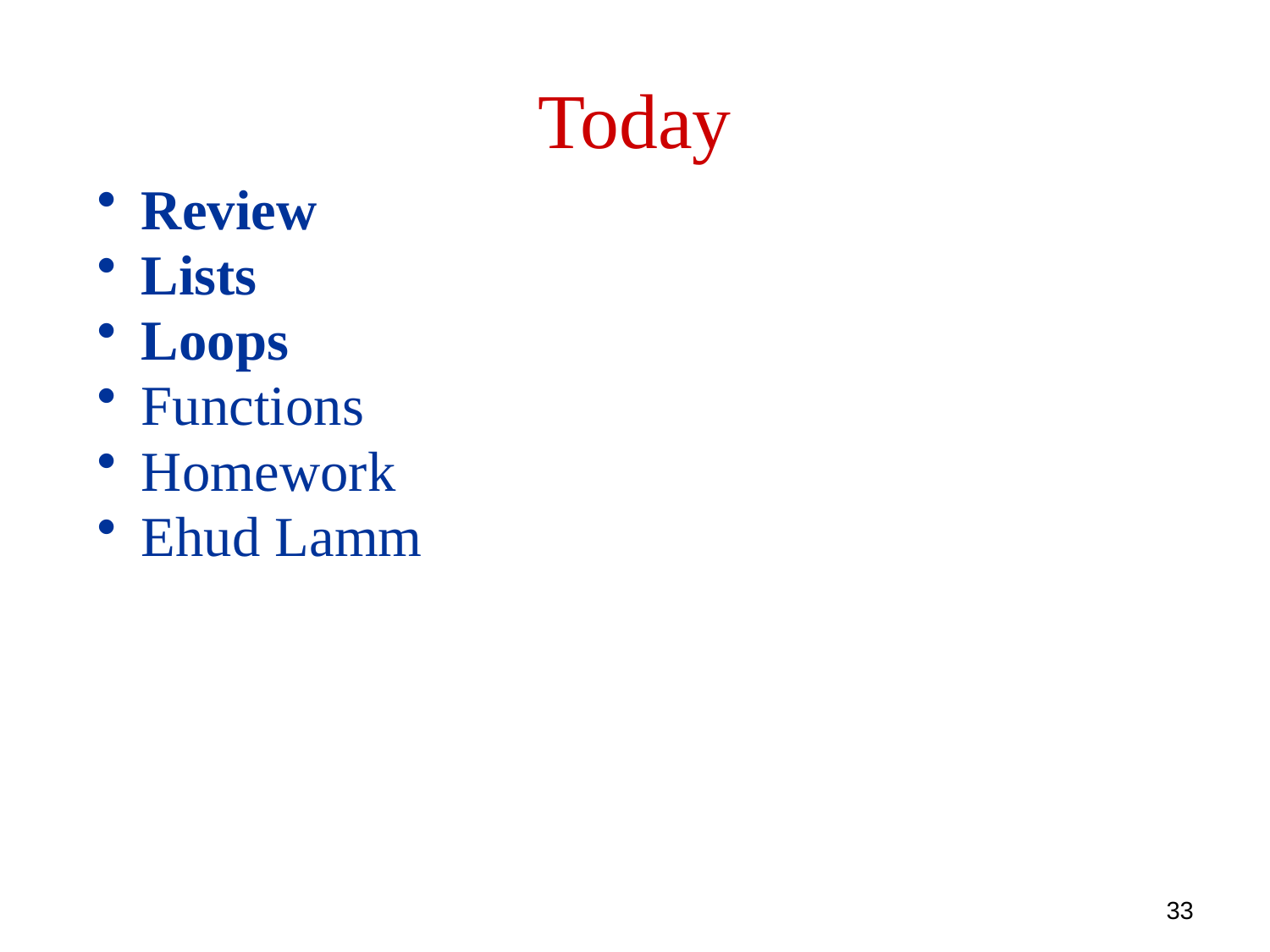

Today
 Review
 Lists
 Loops
 Functions
 Homework
 Ehud Lamm
33